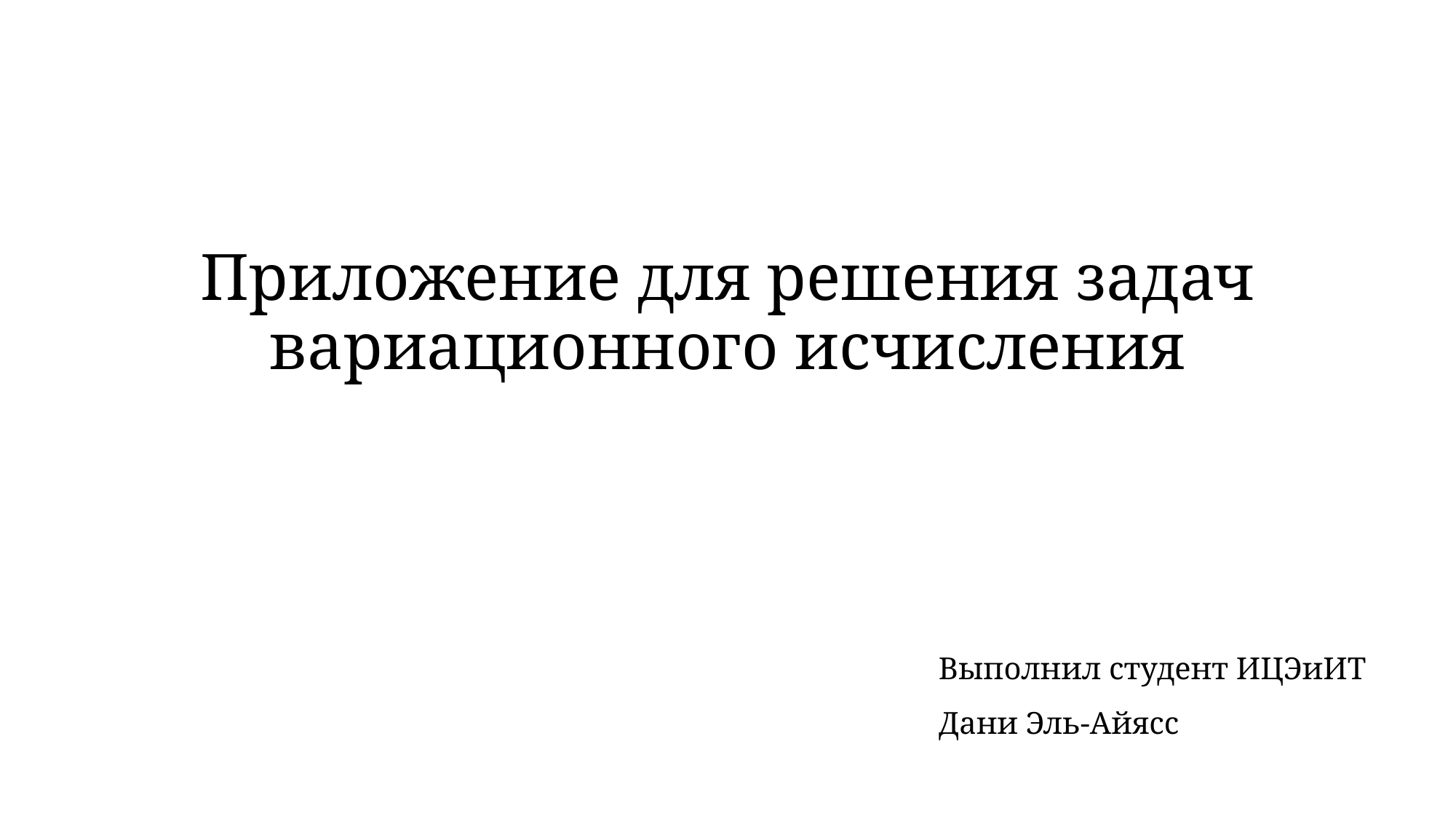

# Приложение для решения задач вариационного исчисления
Выполнил студент ИЦЭиИТ
Дани Эль-Айясс